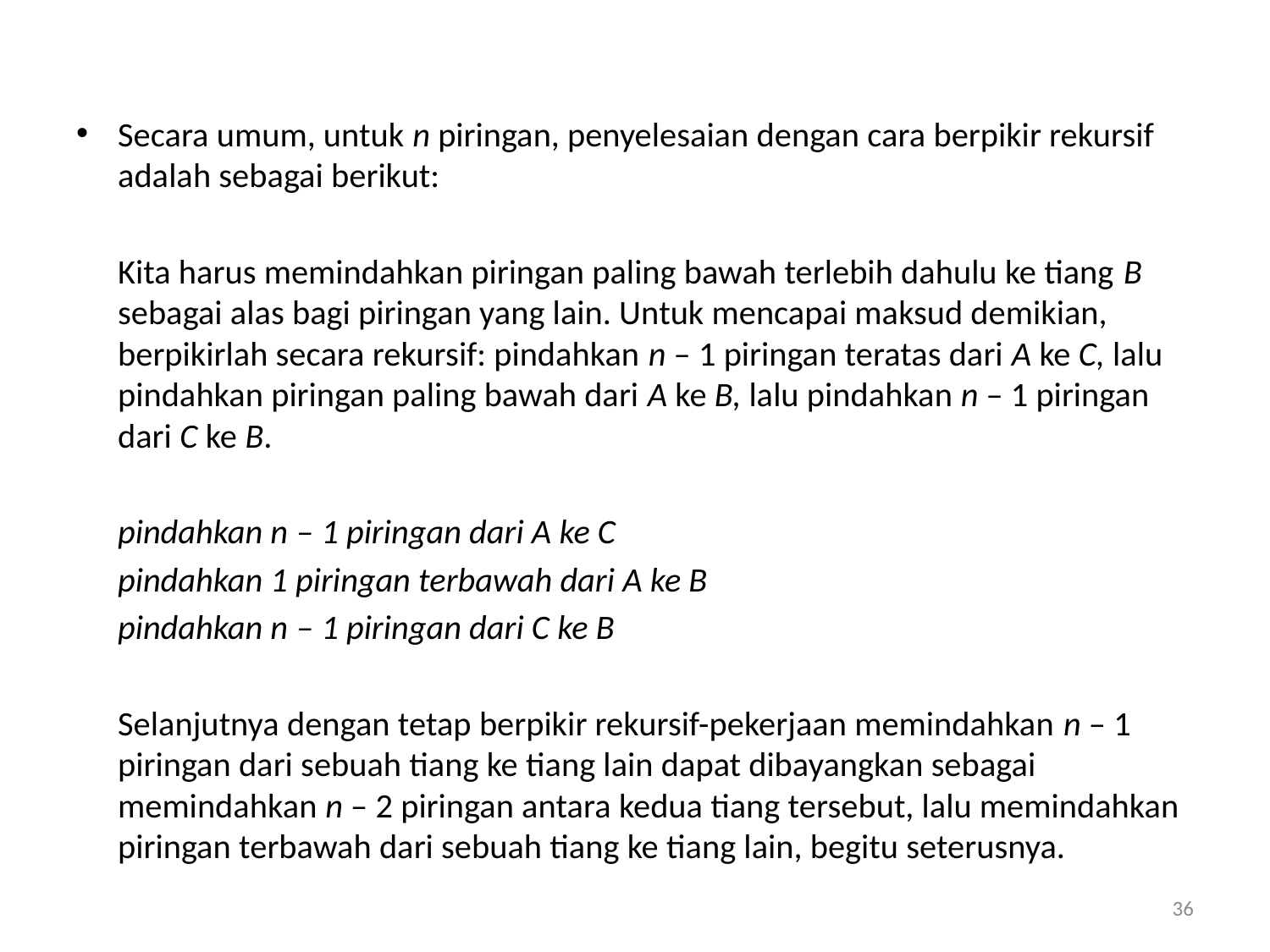

Secara umum, untuk n piringan, penyelesaian dengan cara berpikir rekursif adalah sebagai berikut:

	Kita harus memindahkan piringan paling bawah terlebih dahulu ke tiang B sebagai alas bagi piringan yang lain. Untuk mencapai maksud demikian, berpikirlah secara rekursif: pindahkan n – 1 piringan teratas dari A ke C, lalu pindahkan piringan paling bawah dari A ke B, lalu pindahkan n – 1 piringan dari C ke B.

		pindahkan n – 1 piringan dari A ke C
		pindahkan 1 piringan terbawah dari A ke B
		pindahkan n – 1 piringan dari C ke B

	Selanjutnya dengan tetap berpikir rekursif-pekerjaan memindahkan n – 1 piringan dari sebuah tiang ke tiang lain dapat dibayangkan sebagai memindahkan n – 2 piringan antara kedua tiang tersebut, lalu memindahkan piringan terbawah dari sebuah tiang ke tiang lain, begitu seterusnya.
36